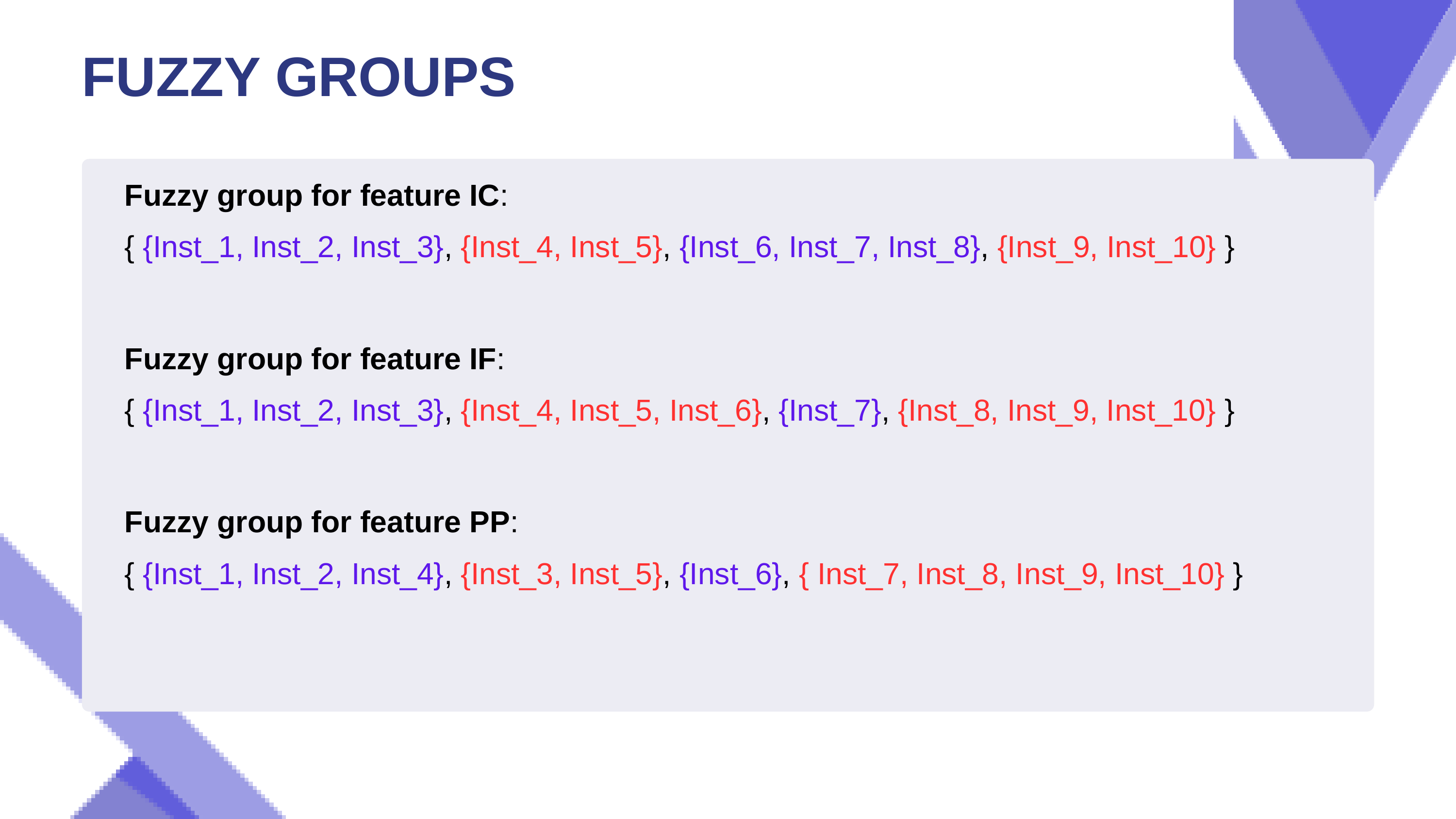

FUZZY GROUPS

Fuzzy group for feature IC:
{ {Inst_1, Inst_2, Inst_3}, {Inst_4, Inst_5}, {Inst_6, Inst_7, Inst_8}, {Inst_9, Inst_10} }
Fuzzy group for feature IF:
{ {Inst_1, Inst_2, Inst_3}, {Inst_4, Inst_5, Inst_6}, {Inst_7}, {Inst_8, Inst_9, Inst_10} }
Fuzzy group for feature PP:
{ {Inst_1, Inst_2, Inst_4}, {Inst_3, Inst_5}, {Inst_6}, { Inst_7, Inst_8, Inst_9, Inst_10} }